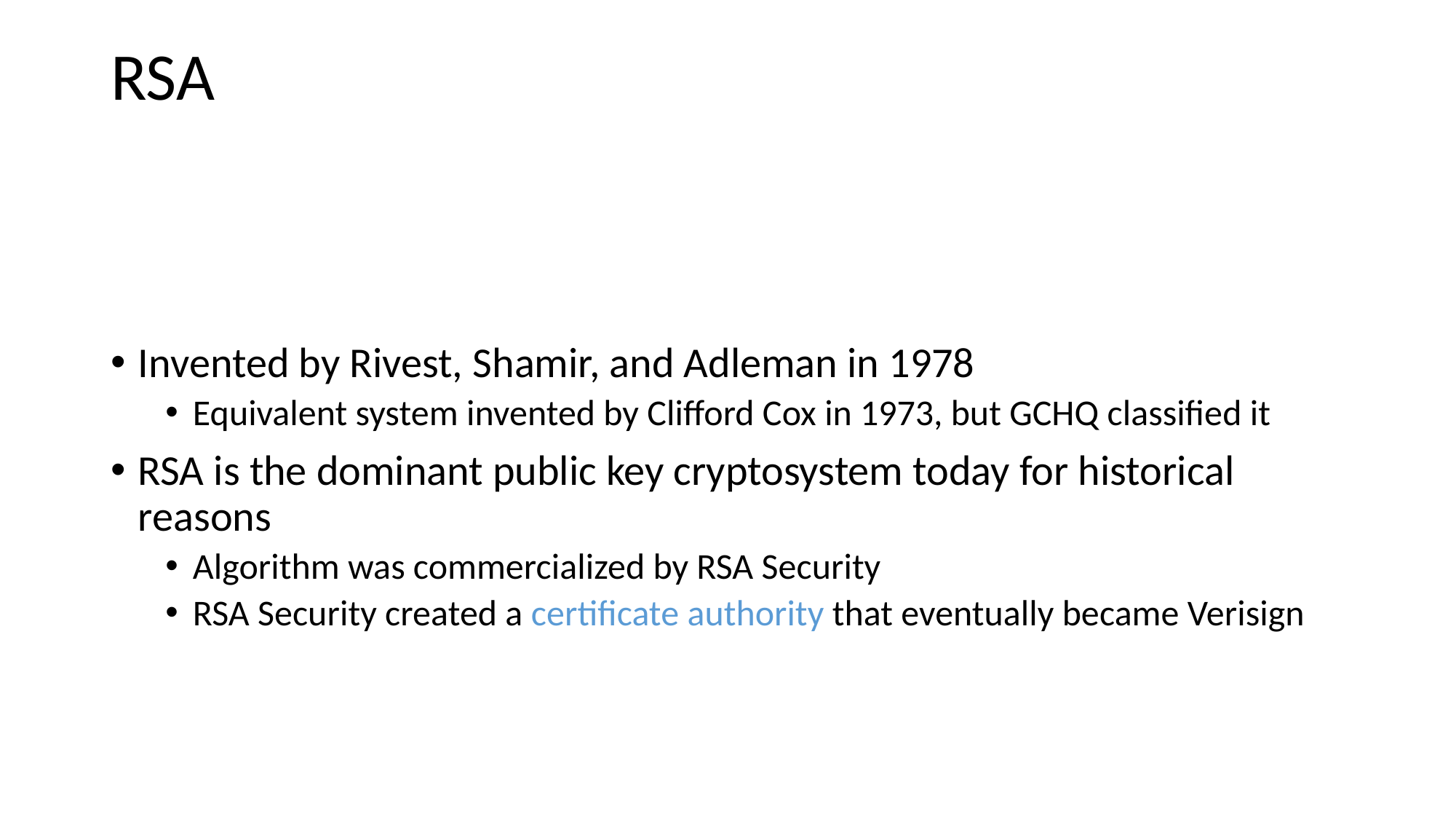

# RSA
Invented by Rivest, Shamir, and Adleman in 1978
Equivalent system invented by Clifford Cox in 1973, but GCHQ classified it
RSA is the dominant public key cryptosystem today for historical reasons
Algorithm was commercialized by RSA Security
RSA Security created a certificate authority that eventually became Verisign